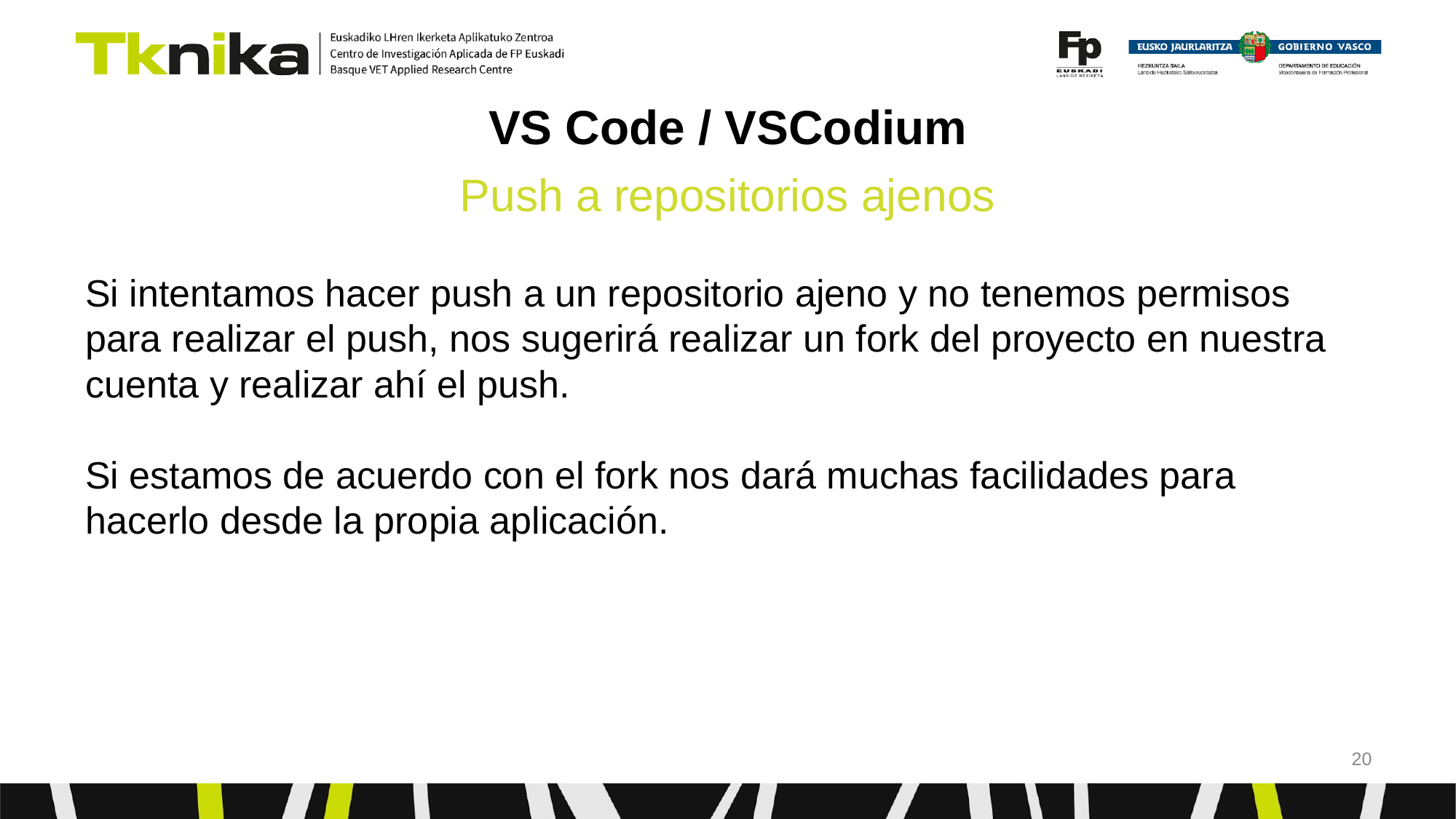

# VS Code / VSCodium
Push a repositorios ajenos
Si intentamos hacer push a un repositorio ajeno y no tenemos permisos para realizar el push, nos sugerirá realizar un fork del proyecto en nuestra cuenta y realizar ahí el push.

Si estamos de acuerdo con el fork nos dará muchas facilidades para hacerlo desde la propia aplicación.
20